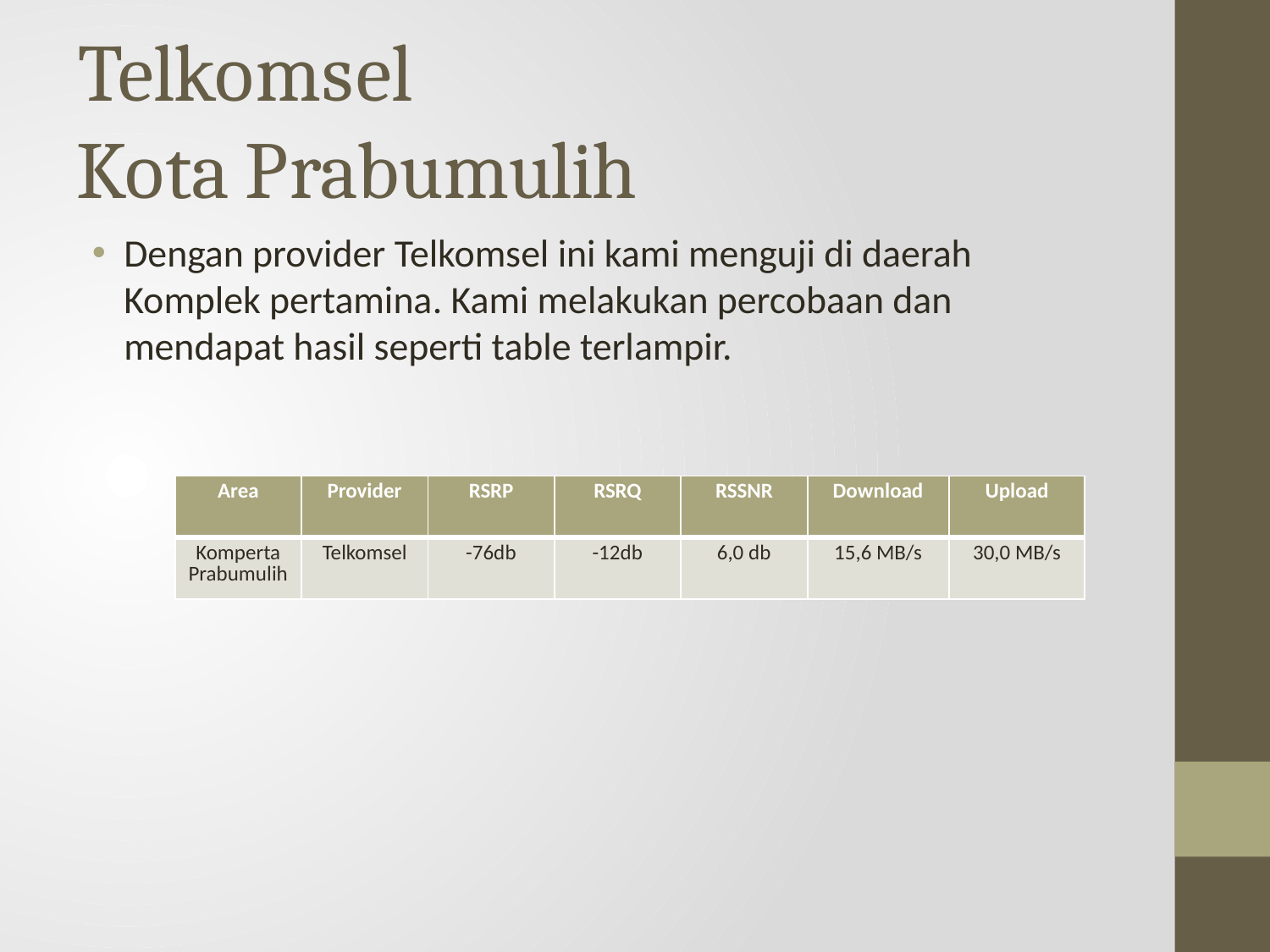

# Telkomsel Kota Prabumulih
Dengan provider Telkomsel ini kami menguji di daerah Komplek pertamina. Kami melakukan percobaan dan mendapat hasil seperti table terlampir.

| Area | Provider | RSRP | RSRQ | RSSNR | Download | Upload |
| --- | --- | --- | --- | --- | --- | --- |
| Komperta Prabumulih | Telkomsel | -76db | -12db | 6,0 db | 15,6 MB/s | 30,0 MB/s |